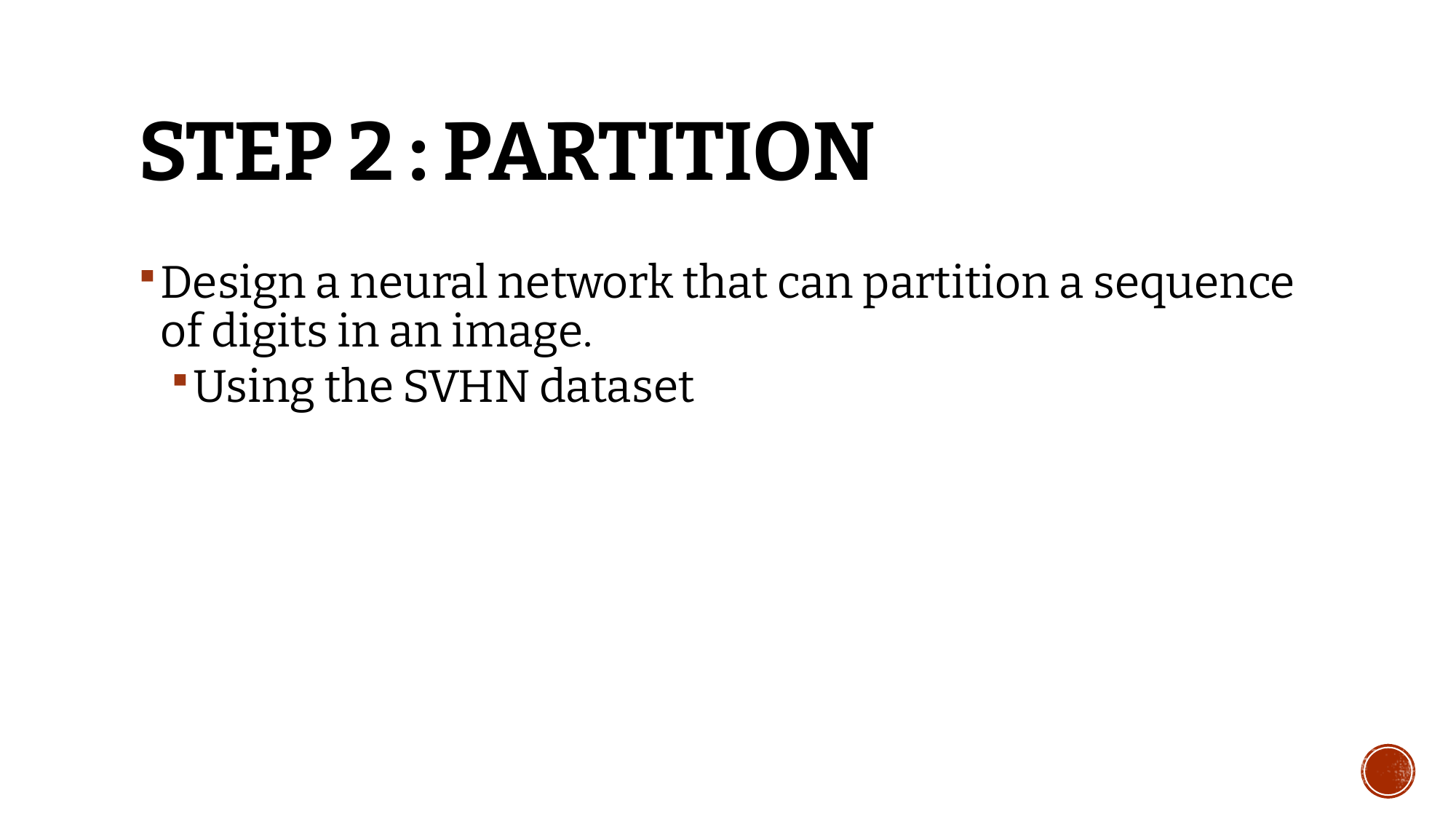

# Step 2 : Partition
Design a neural network that can partition a sequence of digits in an image.
Using the SVHN dataset